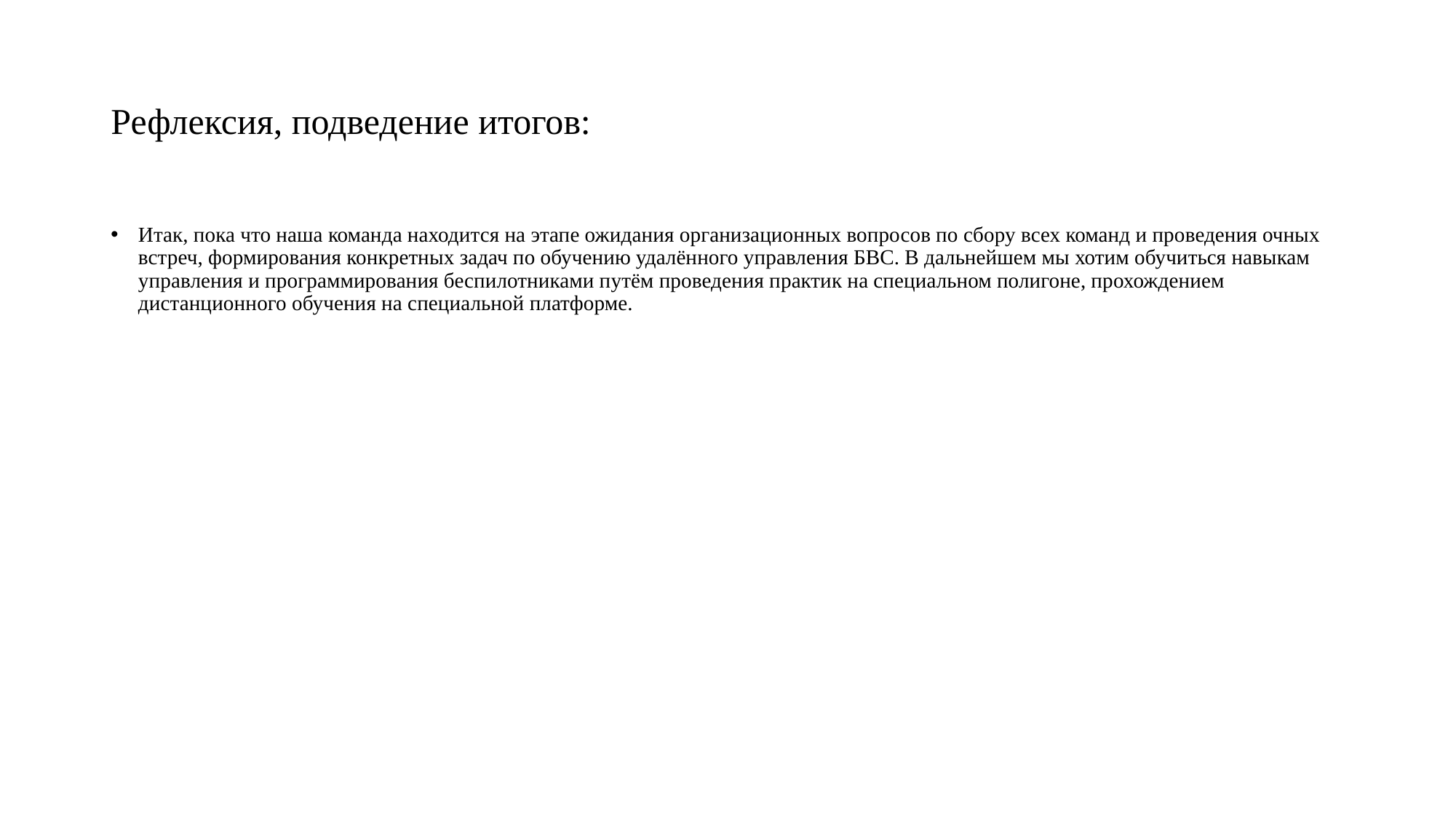

# Рефлексия, подведение итогов:
Итак, пока что наша команда находится на этапе ожидания организационных вопросов по сбору всех команд и проведения очных встреч, формирования конкретных задач по обучению удалённого управления БВС. В дальнейшем мы хотим обучиться навыкам управления и программирования беспилотниками путём проведения практик на специальном полигоне, прохождением дистанционного обучения на специальной платформе.